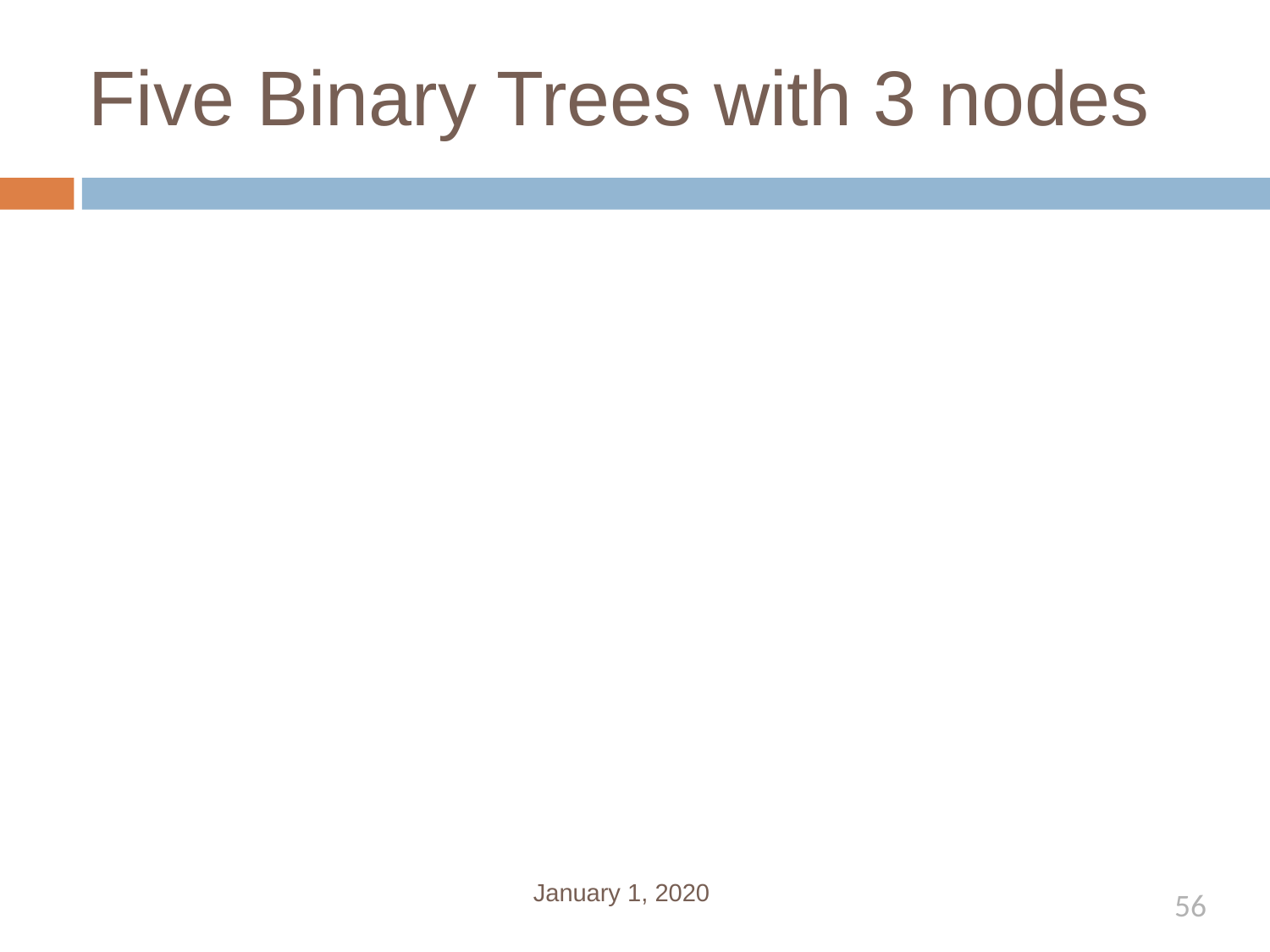

# Five Binary Trees with 3 nodes

January 1, 2020
56